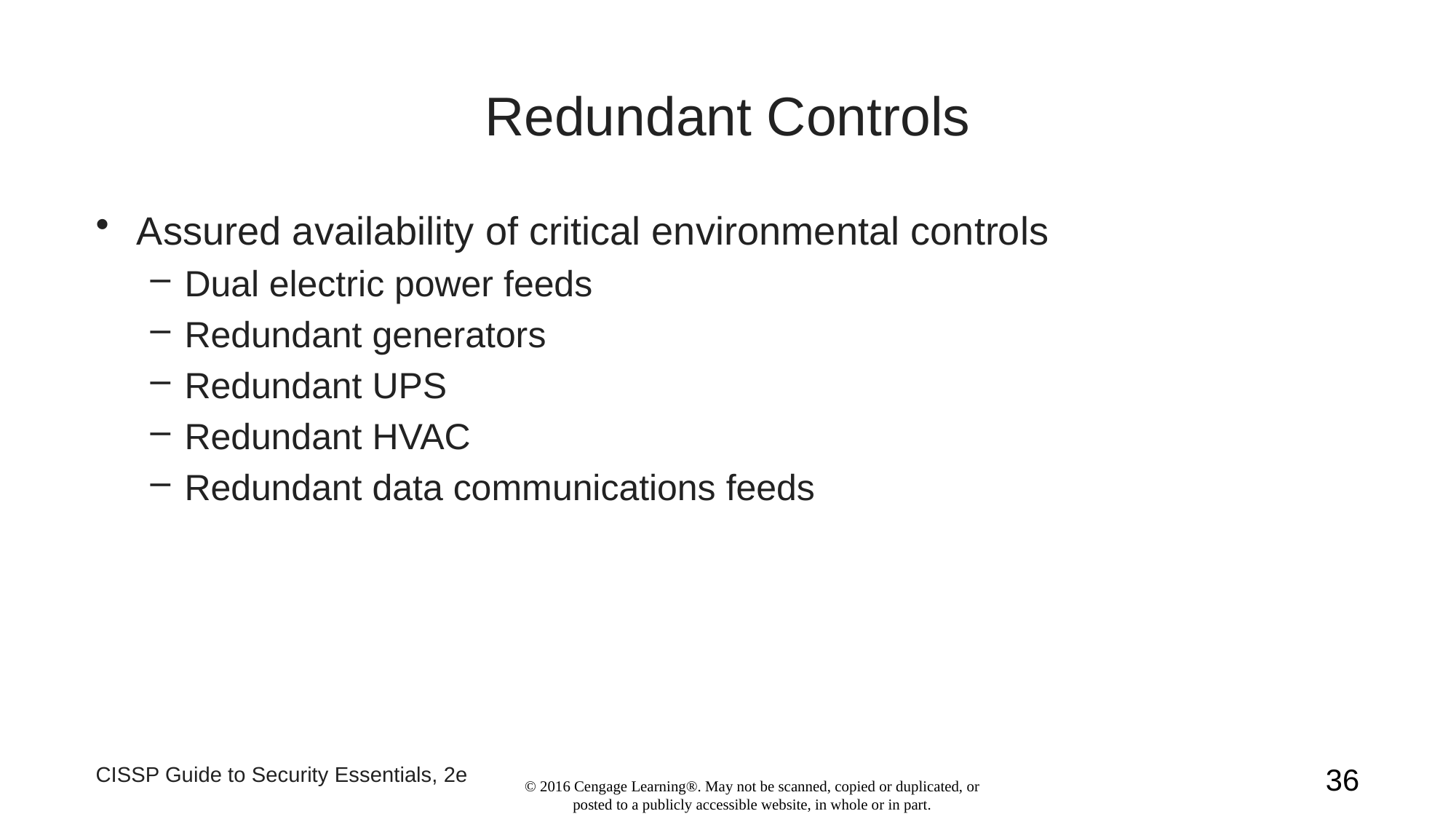

# Redundant Controls
Assured availability of critical environmental controls
Dual electric power feeds
Redundant generators
Redundant UPS
Redundant HVAC
Redundant data communications feeds
CISSP Guide to Security Essentials, 2e
36
© 2016 Cengage Learning®. May not be scanned, copied or duplicated, or posted to a publicly accessible website, in whole or in part.